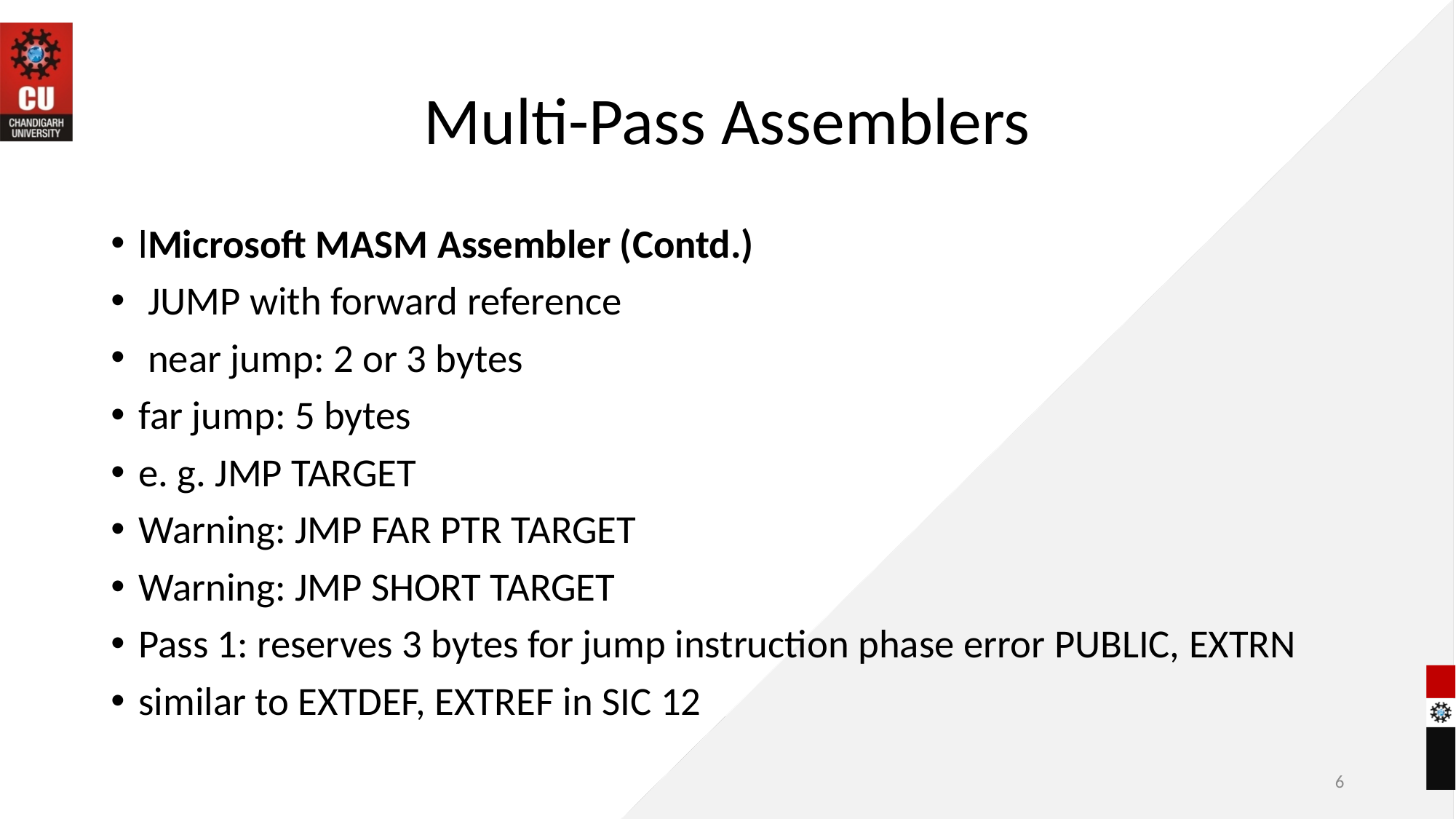

# Multi-Pass Assemblers
lMicrosoft MASM Assembler (Contd.)
 JUMP with forward reference
 near jump: 2 or 3 bytes
far jump: 5 bytes
e. g. JMP TARGET
Warning: JMP FAR PTR TARGET
Warning: JMP SHORT TARGET
Pass 1: reserves 3 bytes for jump instruction phase error PUBLIC, EXTRN
similar to EXTDEF, EXTREF in SIC 12
6